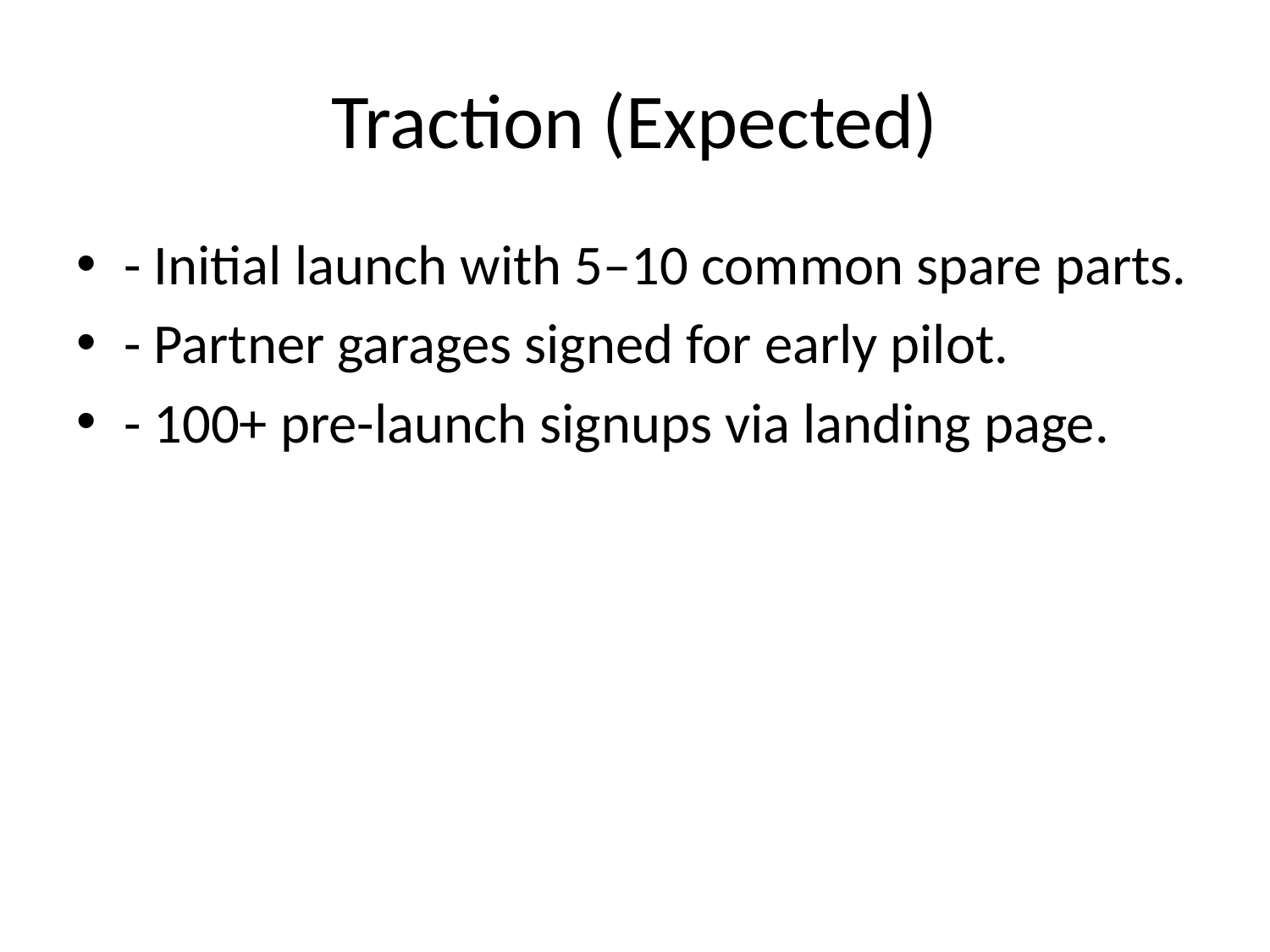

# Traction (Expected)
- Initial launch with 5–10 common spare parts.
- Partner garages signed for early pilot.
- 100+ pre-launch signups via landing page.